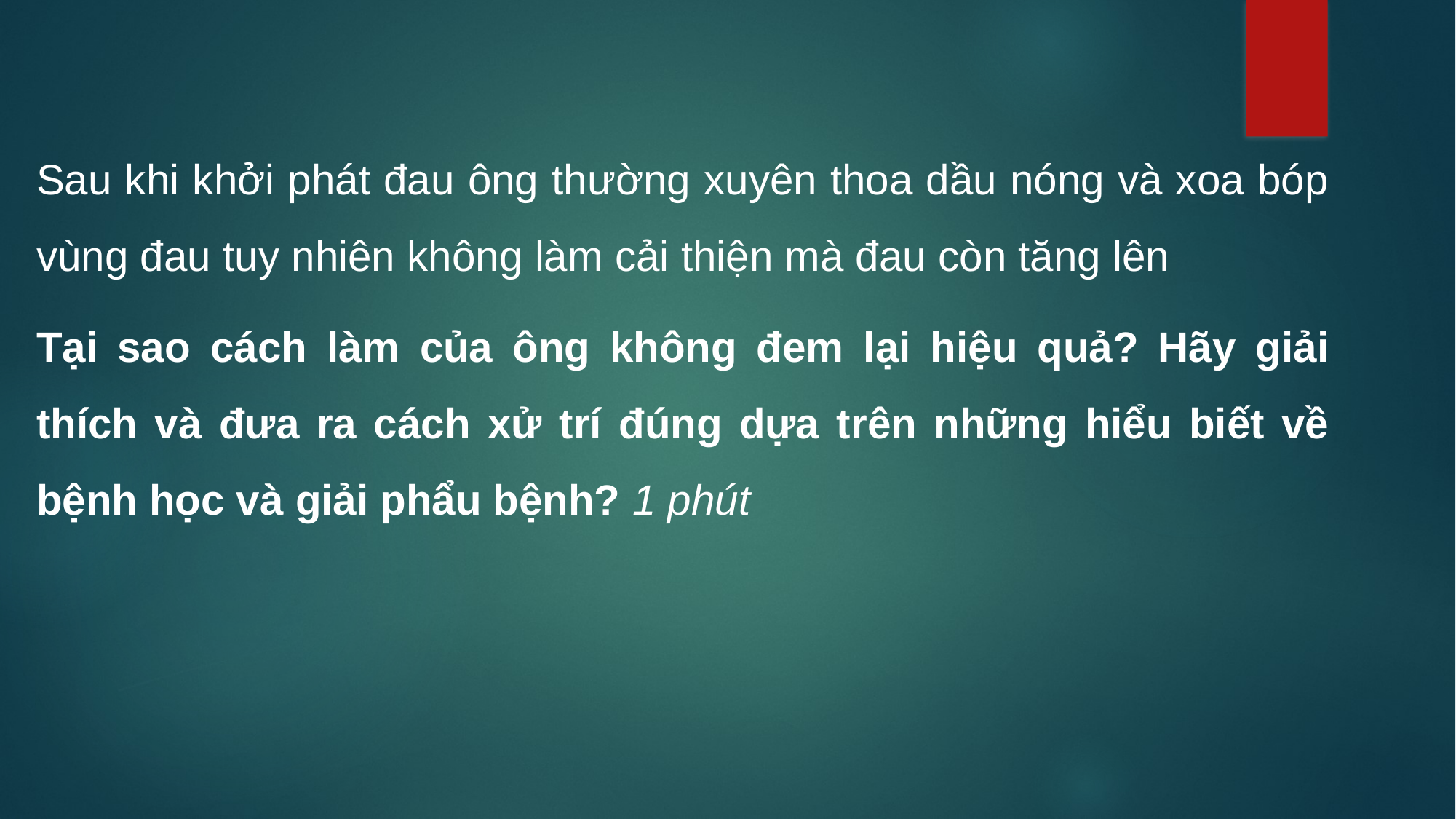

Sau khi khởi phát đau ông thường xuyên thoa dầu nóng và xoa bóp vùng đau tuy nhiên không làm cải thiện mà đau còn tăng lên
Tại sao cách làm của ông không đem lại hiệu quả? Hãy giải thích và đưa ra cách xử trí đúng dựa trên những hiểu biết về bệnh học và giải phẩu bệnh? 1 phút